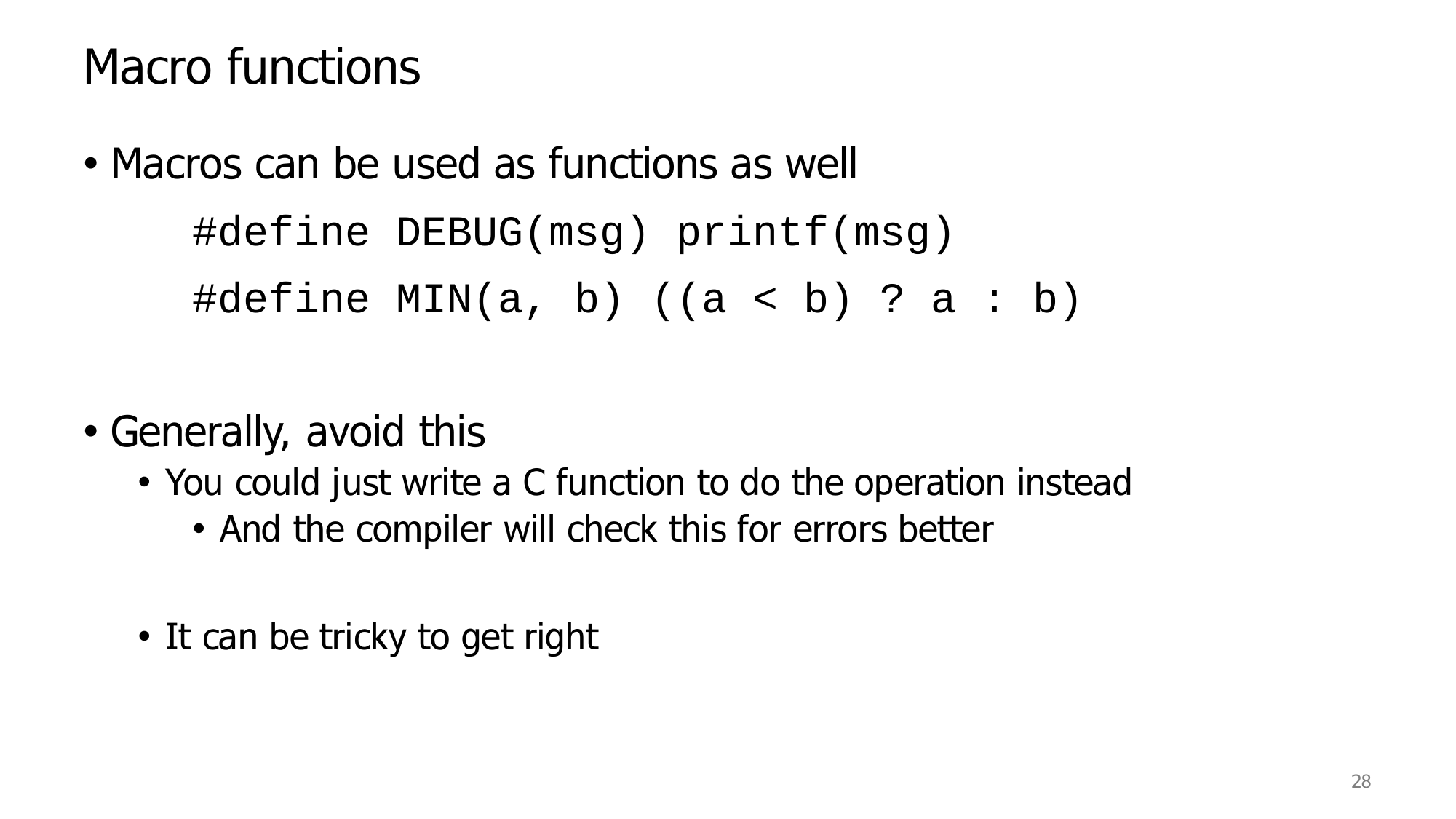

# Macro functions
Macros can be used as functions as well
	#define DEBUG(msg) printf(msg)
	#define MIN(a, b) ((a < b) ? a : b)

Generally, avoid this
You could just write a C function to do the operation instead
And the compiler will check this for errors better

It can be tricky to get right
28